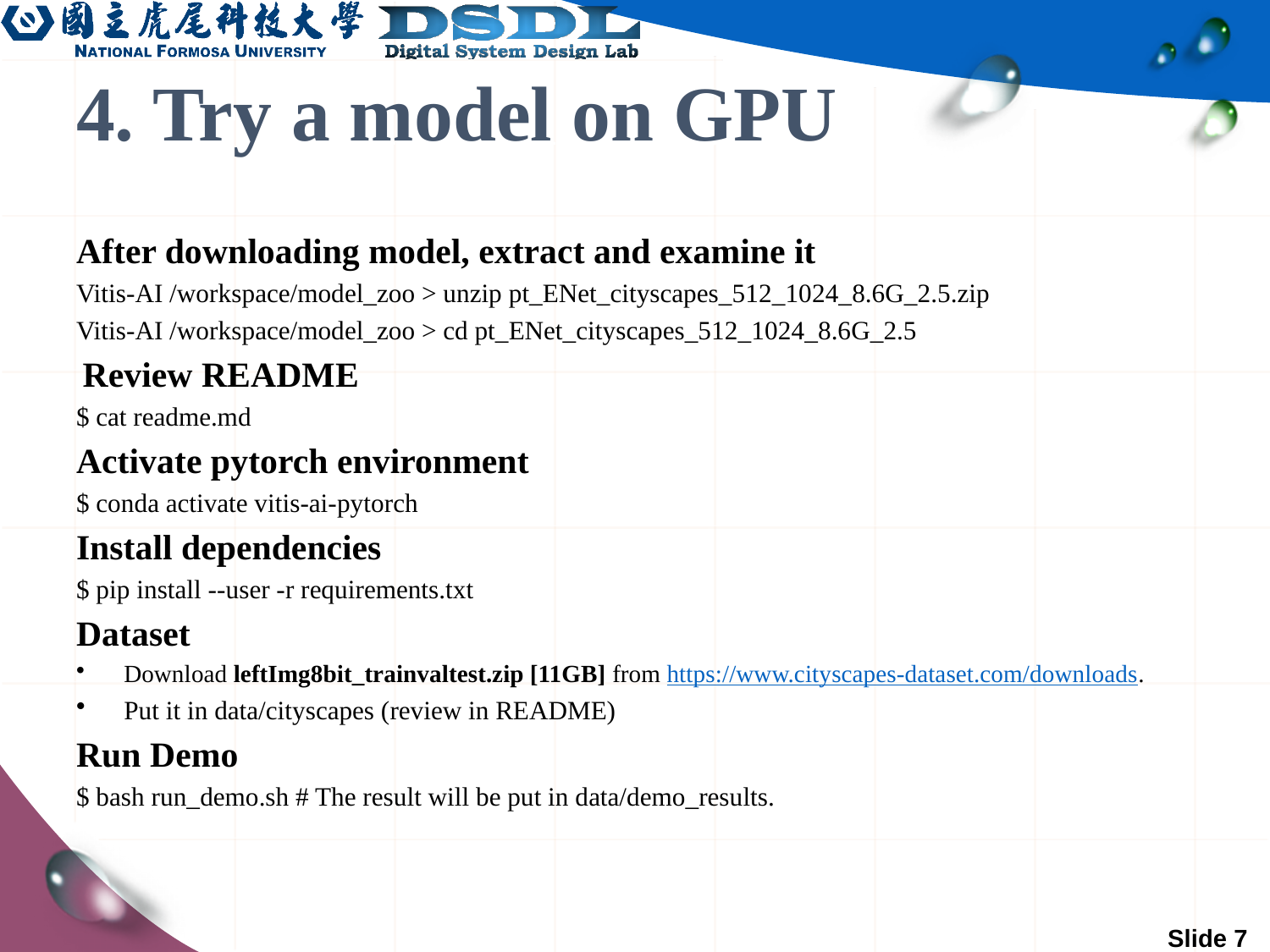

# 4. Try a model on GPU
After downloading model, extract and examine it
Vitis-AI /workspace/model_zoo > unzip pt_ENet_cityscapes_512_1024_8.6G_2.5.zip
Vitis-AI /workspace/model_zoo > cd pt_ENet_cityscapes_512_1024_8.6G_2.5
 Review README
$ cat readme.md
Activate pytorch environment
$ conda activate vitis-ai-pytorch
Install dependencies
$ pip install --user -r requirements.txt
Dataset
Download leftImg8bit_trainvaltest.zip [11GB] from https://www.cityscapes-dataset.com/downloads.
Put it in data/cityscapes (review in README)
Run Demo
$ bash run_demo.sh # The result will be put in data/demo_results.